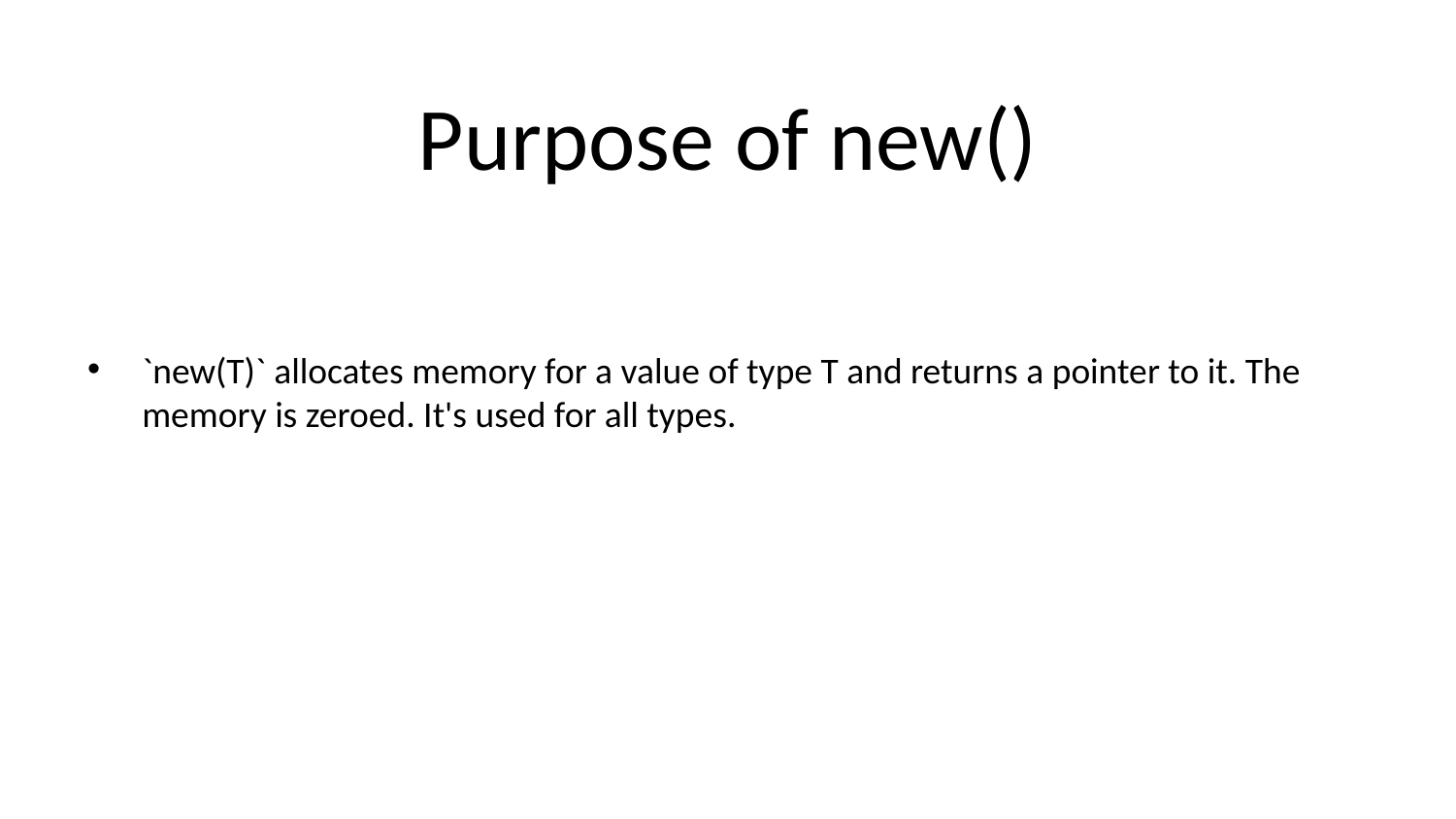

# Purpose of new()

`new(T)` allocates memory for a value of type T and returns a pointer to it. The memory is zeroed. It's used for all types.